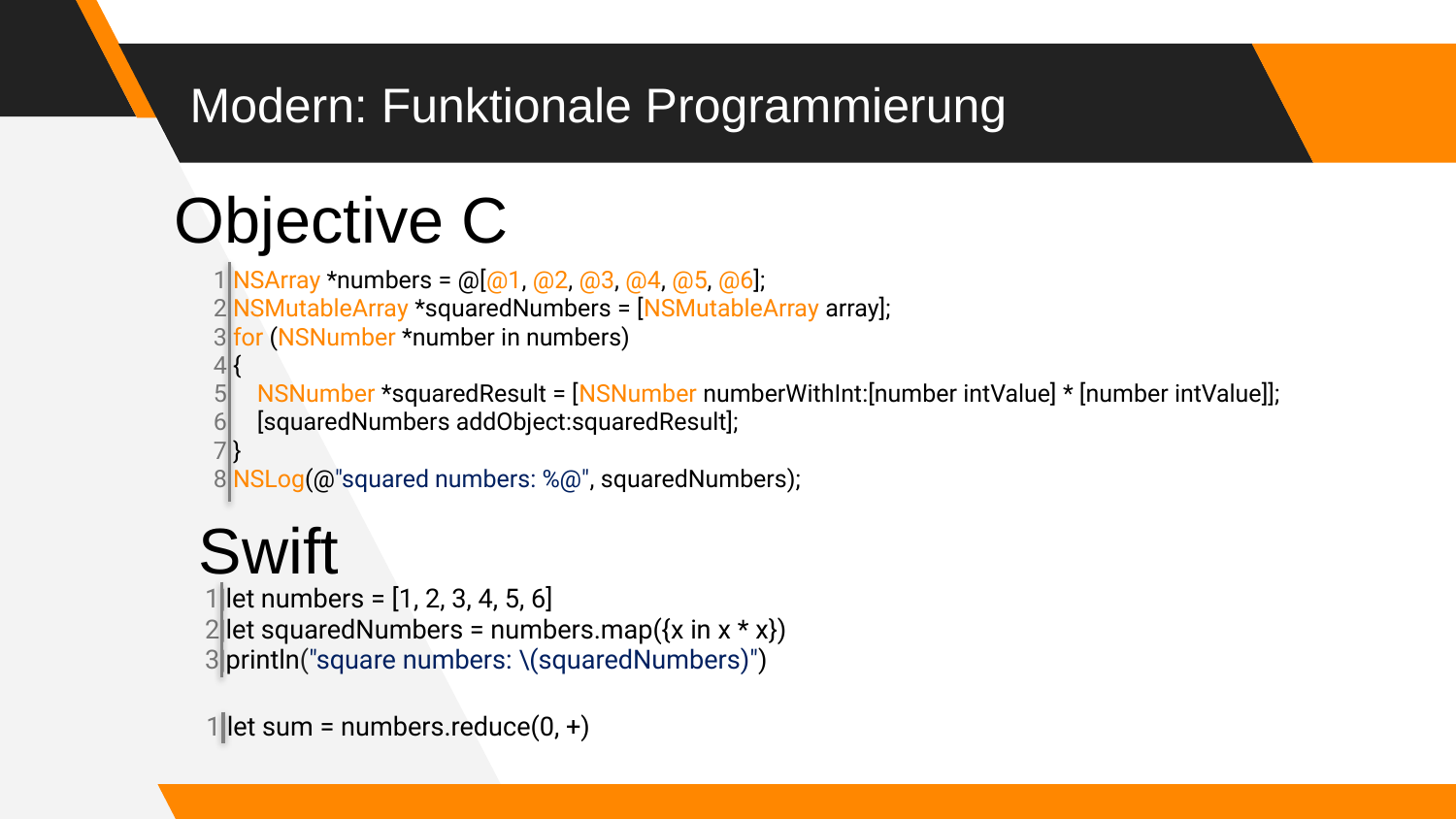

# Modern: Funktionale Programmierung
Objective C
| 1| 2| 3| 4| 5| 6| 7| 8| | NSArray \*numbers = @[@1, @2, @3, @4, @5, @6]; NSMutableArray \*squaredNumbers = [NSMutableArray array]; for (NSNumber \*number in numbers) {     NSNumber \*squaredResult = [NSNumber numberWithInt:[number intValue] \* [number intValue]];     [squaredNumbers addObject:squaredResult]; } NSLog(@"squared numbers: %@", squaredNumbers); |
| --- | --- |
Swift
| 1 2 3 | |let numbers = [1, 2, 3, 4, 5, 6] |let squaredNumbers = numbers.map({x in x \* x}) |println("square numbers: \(squaredNumbers)") |
| --- | --- |
| 1 | |let sum = numbers.reduce(0, +) |
| --- | --- |